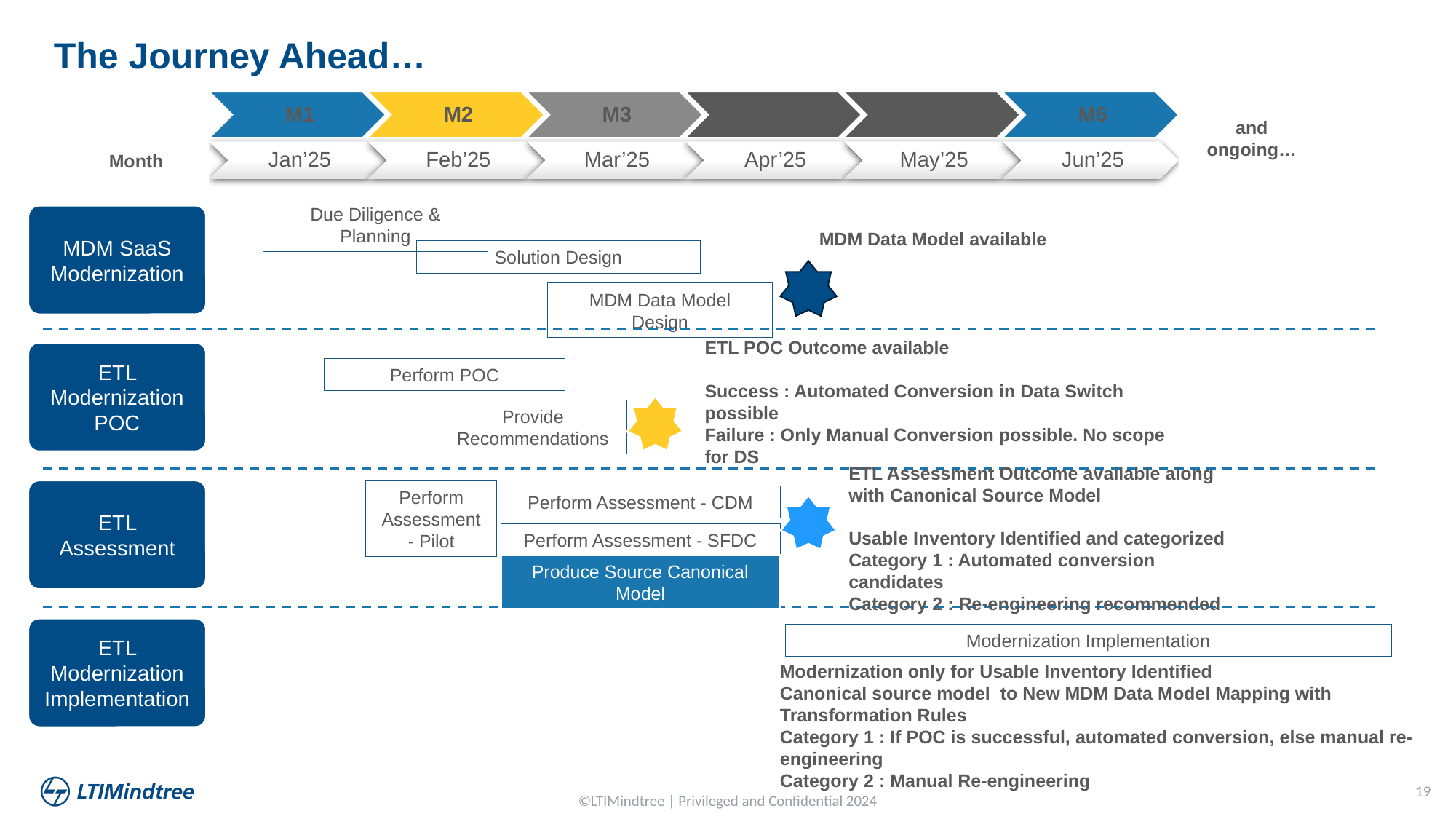

The Journey Ahead…
M1
M2
M3
M4
M5
M6
and ongoing…
Month
Jan’25
Feb’25
Mar’25
Apr’25
May’25
Jun’25
Due Diligence & Planning
MDM SaaS Modernization
MDM Data Model available
Solution Design

MDM Data Model Design
ETL Modernization POC
Perform POC
ETL POC Outcome available

Success : Automated Conversion in Data Switch possible
Failure : Only Manual Conversion possible. No scope for DS

Provide Recommendations
Perform Assessment - Pilot
ETL Assessment
Perform Assessment - CDM
ETL Assessment Outcome available along with Canonical Source Model

Usable Inventory Identified and categorized
Category 1 : Automated conversion candidates
Category 2 : Re-engineering recommended

Perform Assessment - SFDC
Produce Source Canonical Model
ETL Modernization Implementation
Modernization Implementation
Modernization only for Usable Inventory Identified
Canonical source model  to New MDM Data Model Mapping with Transformation Rules
Category 1 : If POC is successful, automated conversion, else manual re-engineering
Category 2 : Manual Re-engineering